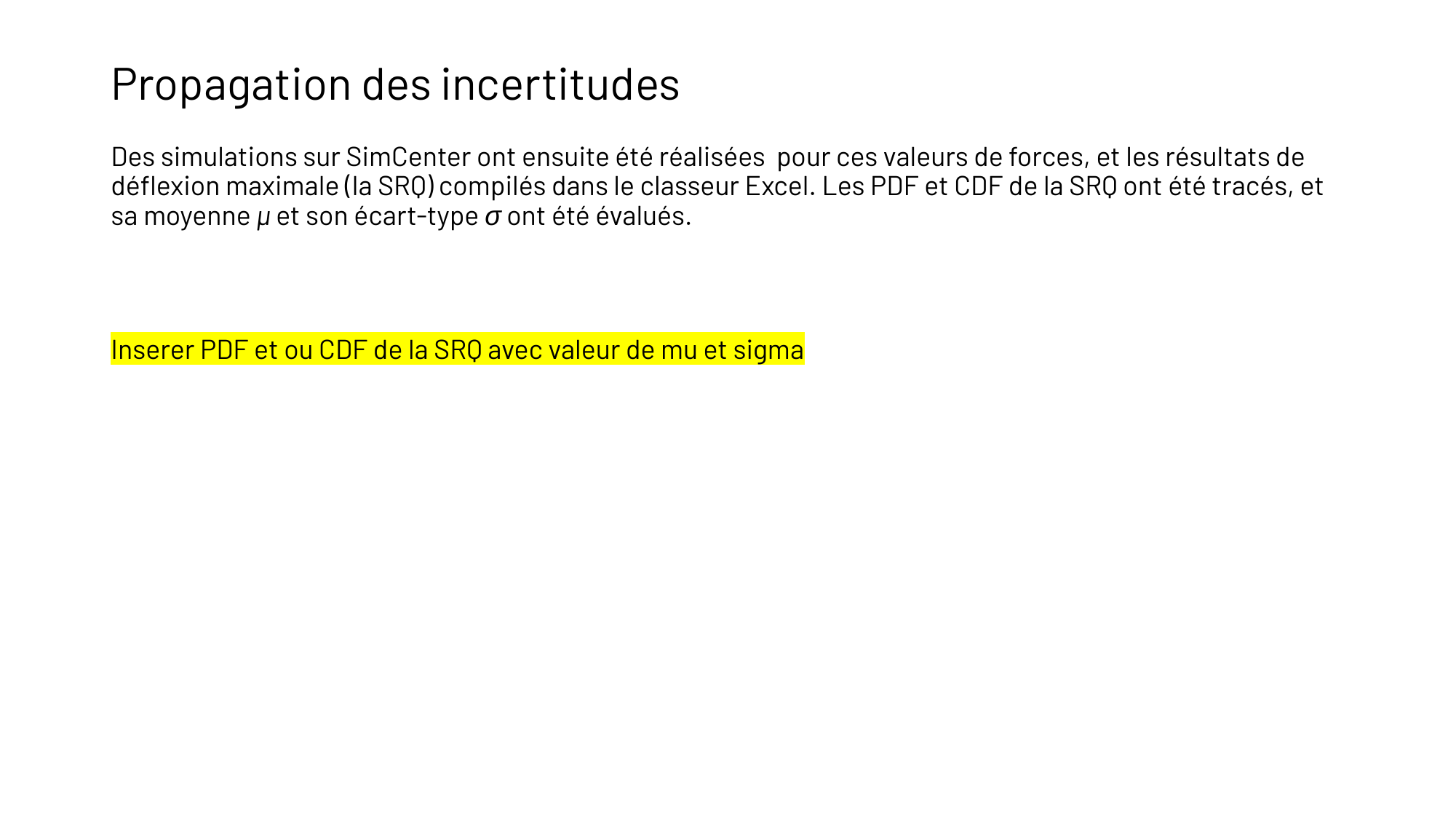

# Propagation des incertitudes
Des simulations sur SimCenter ont ensuite été réalisées  pour ces valeurs de forces, et les résultats de déflexion maximale (la SRQ) compilés dans le classeur Excel. Les PDF et CDF de la SRQ ont été tracés, et sa moyenne µ et son écart-type σ ont été évalués.

Inserer PDF et ou CDF de la SRQ avec valeur de mu et sigma